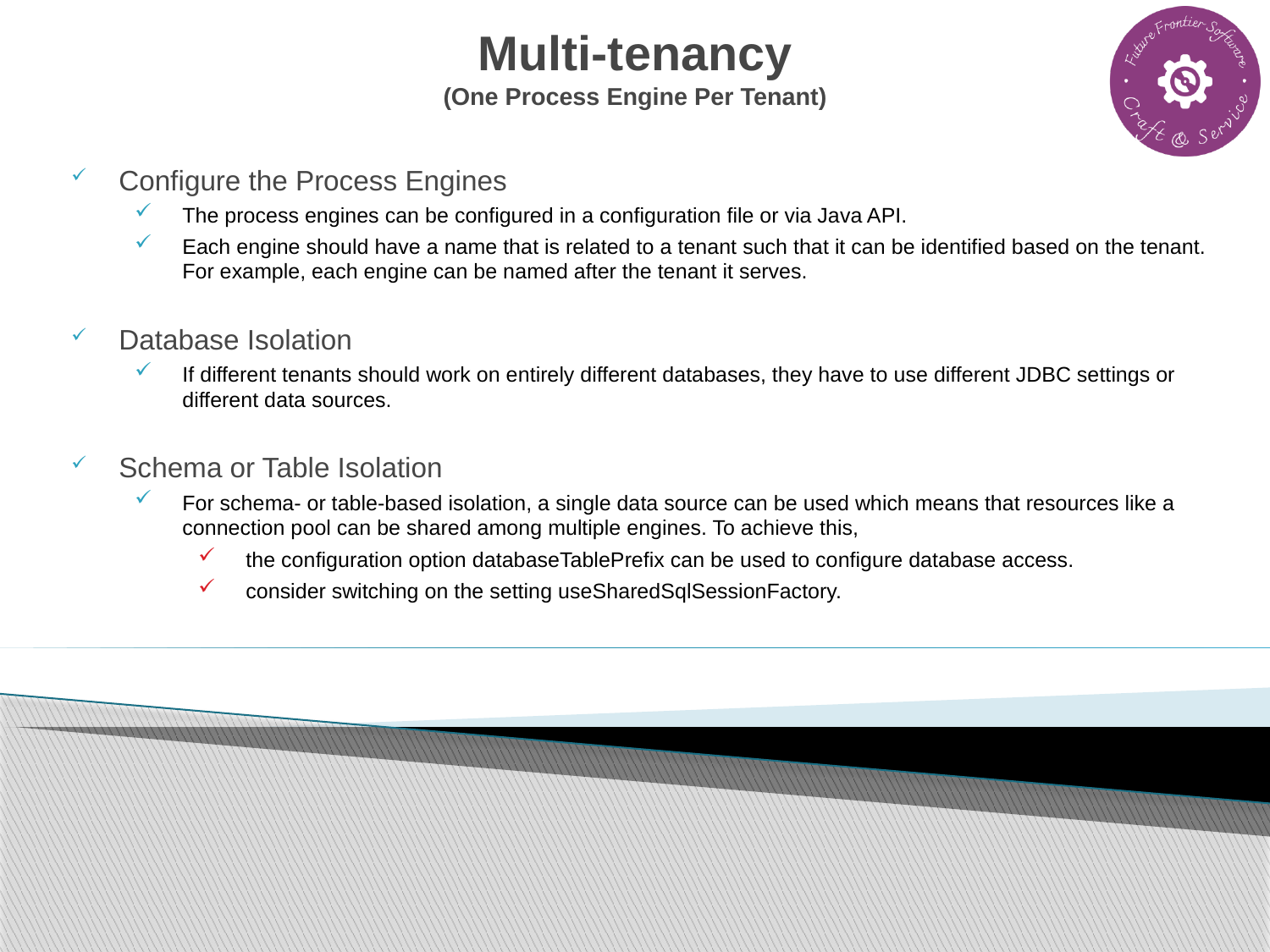

# Multi-tenancy (One Process Engine Per Tenant)
Configure the Process Engines
The process engines can be configured in a configuration file or via Java API.
Each engine should have a name that is related to a tenant such that it can be identified based on the tenant. For example, each engine can be named after the tenant it serves.

Database Isolation
If different tenants should work on entirely different databases, they have to use different JDBC settings or different data sources.

Schema or Table Isolation
For schema- or table-based isolation, a single data source can be used which means that resources like a connection pool can be shared among multiple engines. To achieve this,
the configuration option databaseTablePrefix can be used to configure database access.
consider switching on the setting useSharedSqlSessionFactory.